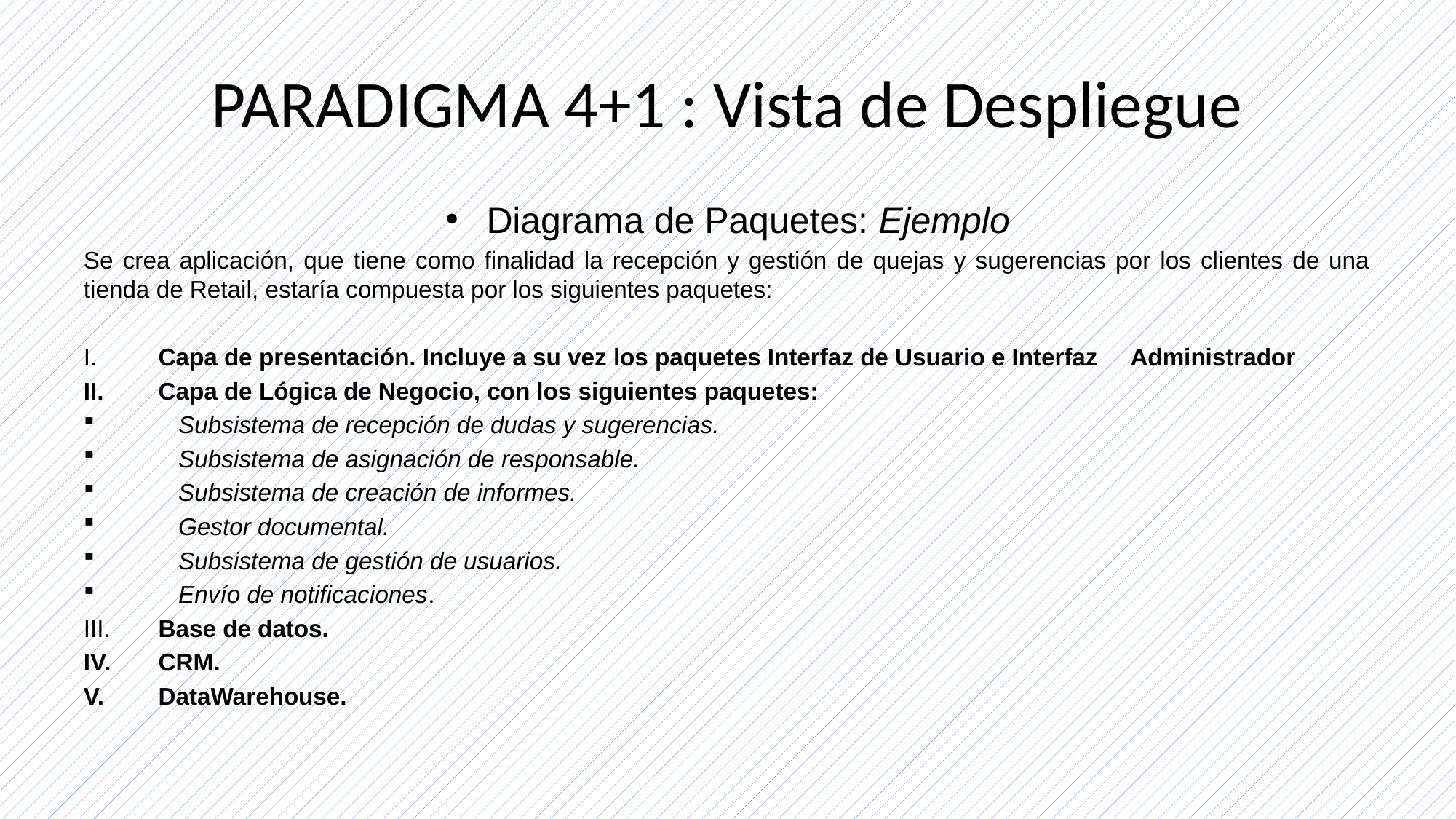

# PARADIGMA 4+1 : Vista de Despliegue
Diagrama de Paquetes: Ejemplo
Se crea aplicación, que tiene como finalidad la recepción y gestión de quejas y sugerencias por los clientes de una tienda de Retail, estaría compuesta por los siguientes paquetes:

    Capa de presentación. Incluye a su vez los paquetes Interfaz de Usuario e Interfaz     Administrador
    Capa de Lógica de Negocio, con los siguientes paquetes:
        Subsistema de recepción de dudas y sugerencias.
        Subsistema de asignación de responsable.
        Subsistema de creación de informes.
        Gestor documental.
        Subsistema de gestión de usuarios.
        Envío de notificaciones.
    Base de datos.
    CRM.
    DataWarehouse.